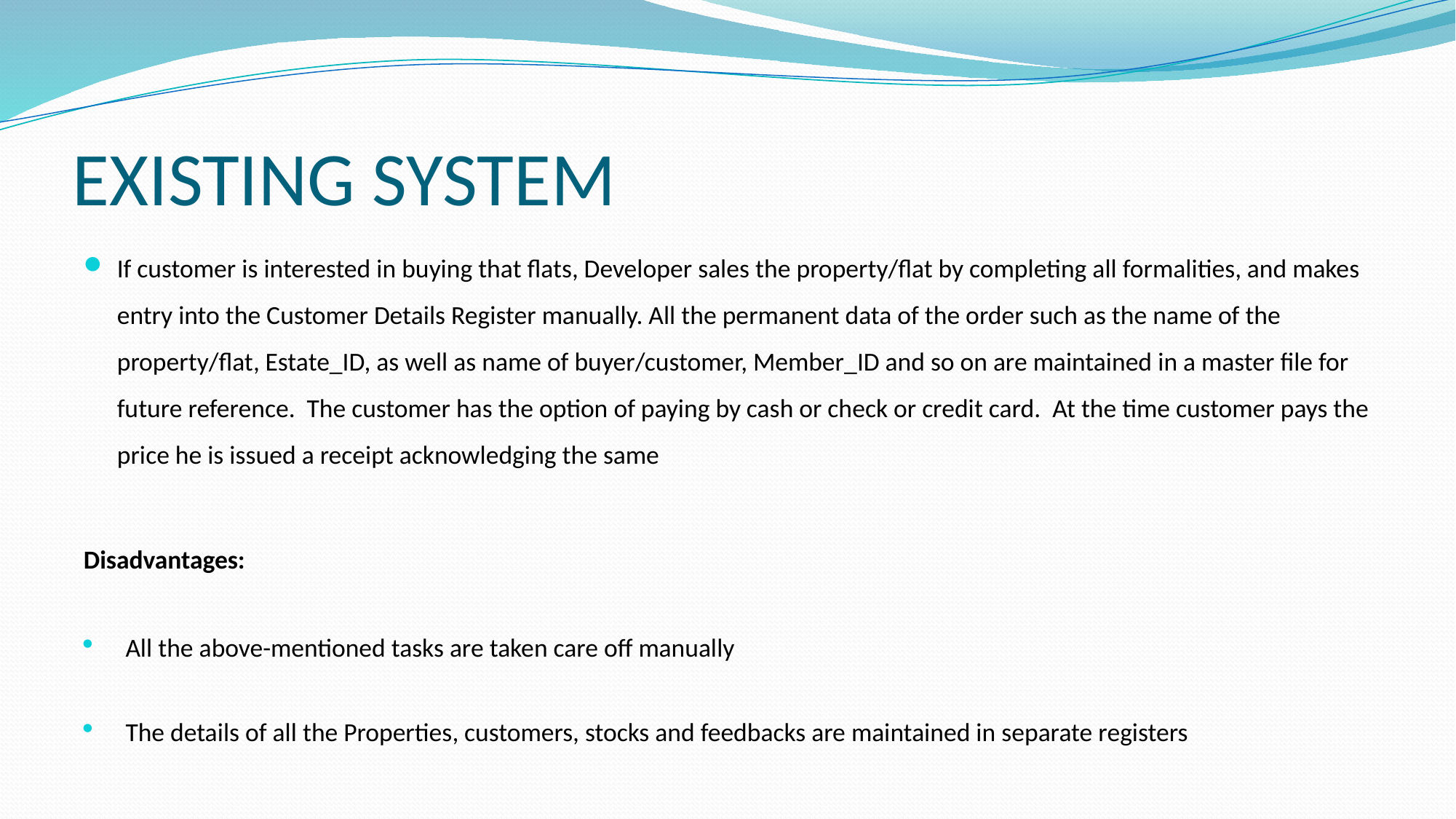

# EXISTING SYSTEM
If customer is interested in buying that flats, Developer sales the property/flat by completing all formalities, and makes entry into the Customer Details Register manually. All the permanent data of the order such as the name of the property/flat, Estate_ID, as well as name of buyer/customer, Member_ID and so on are maintained in a master file for future reference.  The customer has the option of paying by cash or check or credit card.  At the time customer pays the price he is issued a receipt acknowledging the same

Disadvantages:

All the above-mentioned tasks are taken care off manually
The details of all the Properties, customers, stocks and feedbacks are maintained in separate registers